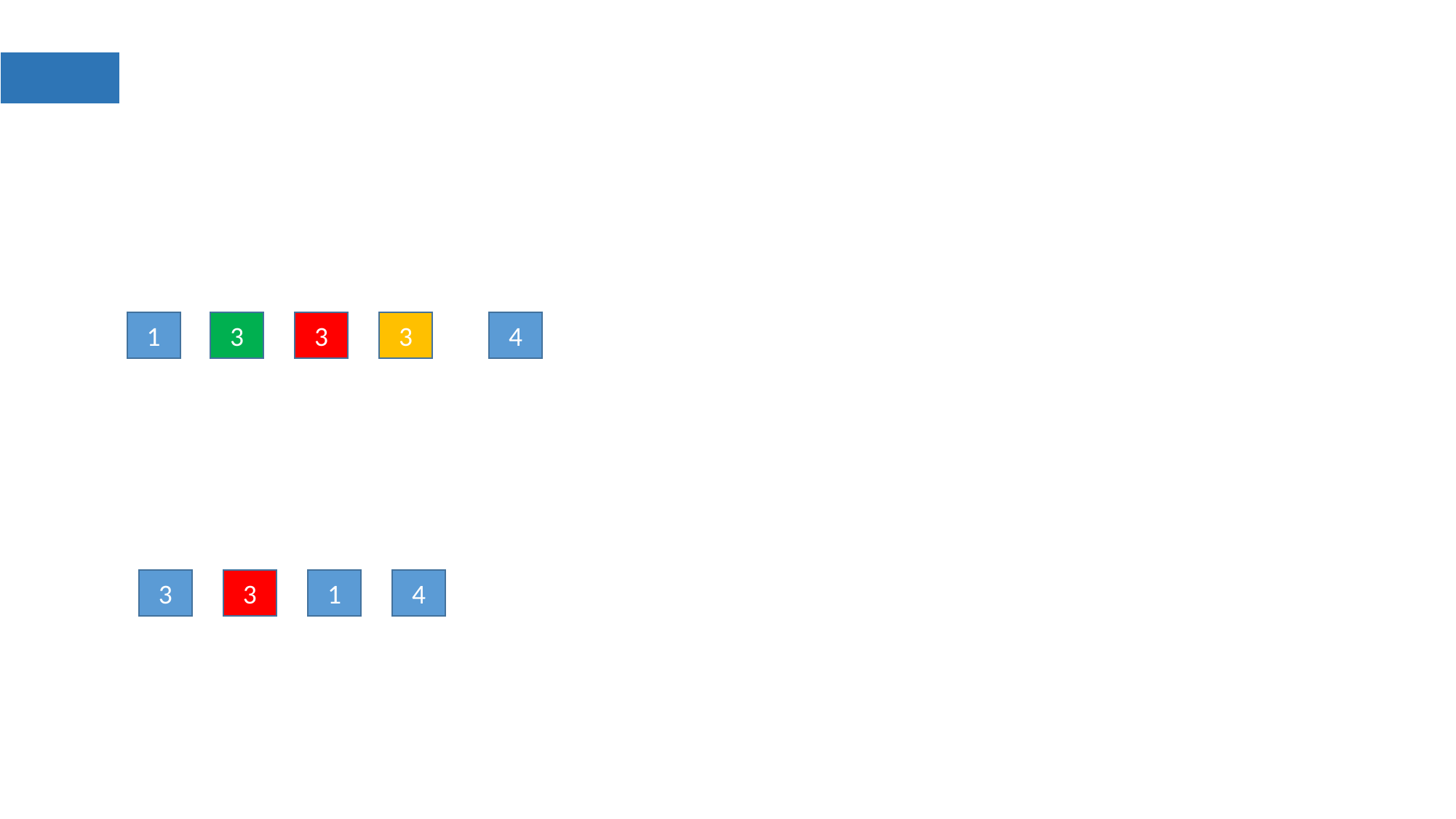

1
3
3
3
4
4
3
3
1
10